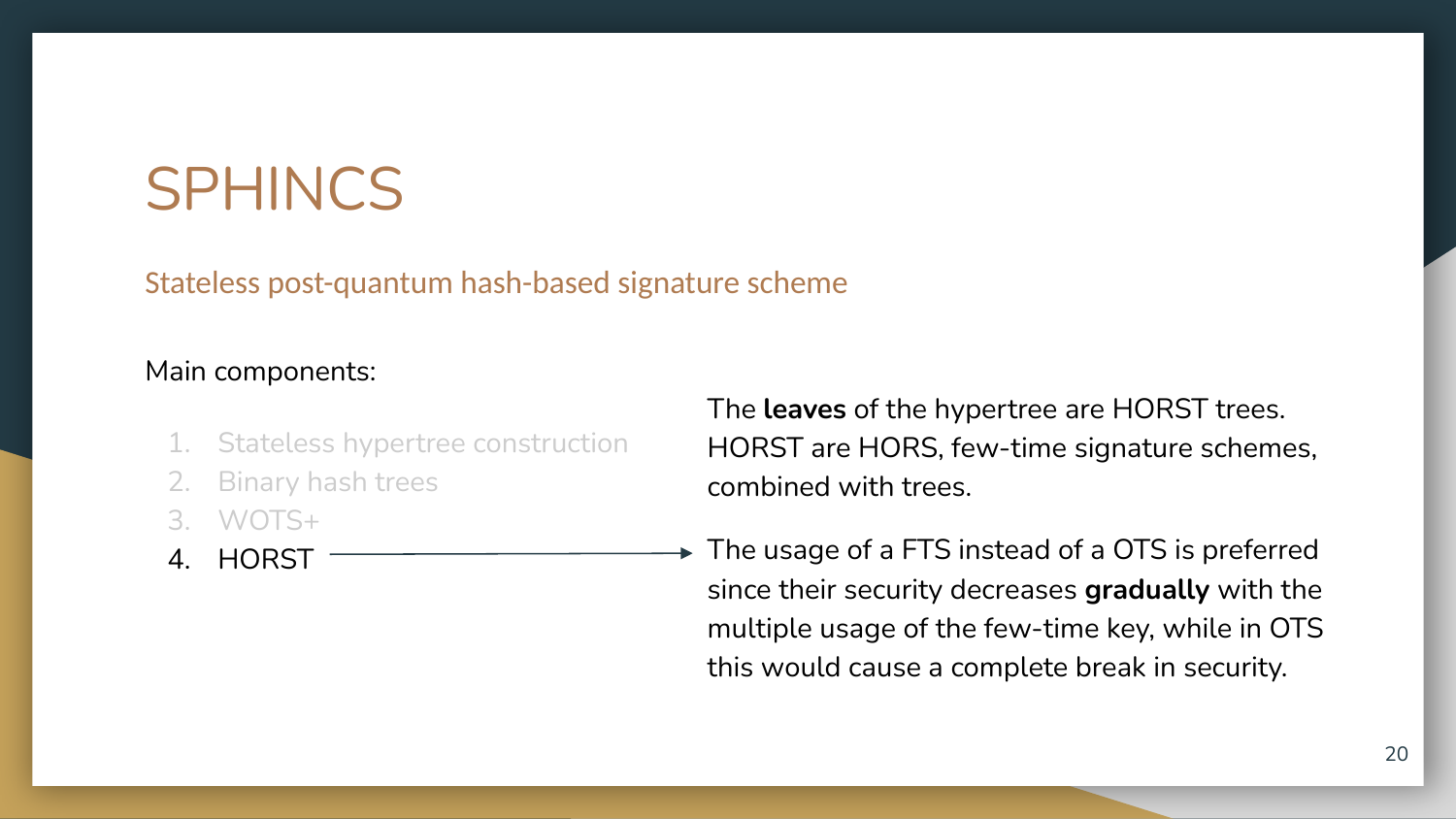

# SPHINCS
Stateless post-quantum hash-based signature scheme
Main components:
Stateless hypertree construction
Binary hash trees
WOTS+
HORST
The leaves of the hypertree are HORST trees. HORST are HORS, few-time signature schemes, combined with trees.
The usage of a FTS instead of a OTS is preferred since their security decreases gradually with the multiple usage of the few-time key, while in OTS this would cause a complete break in security.
20